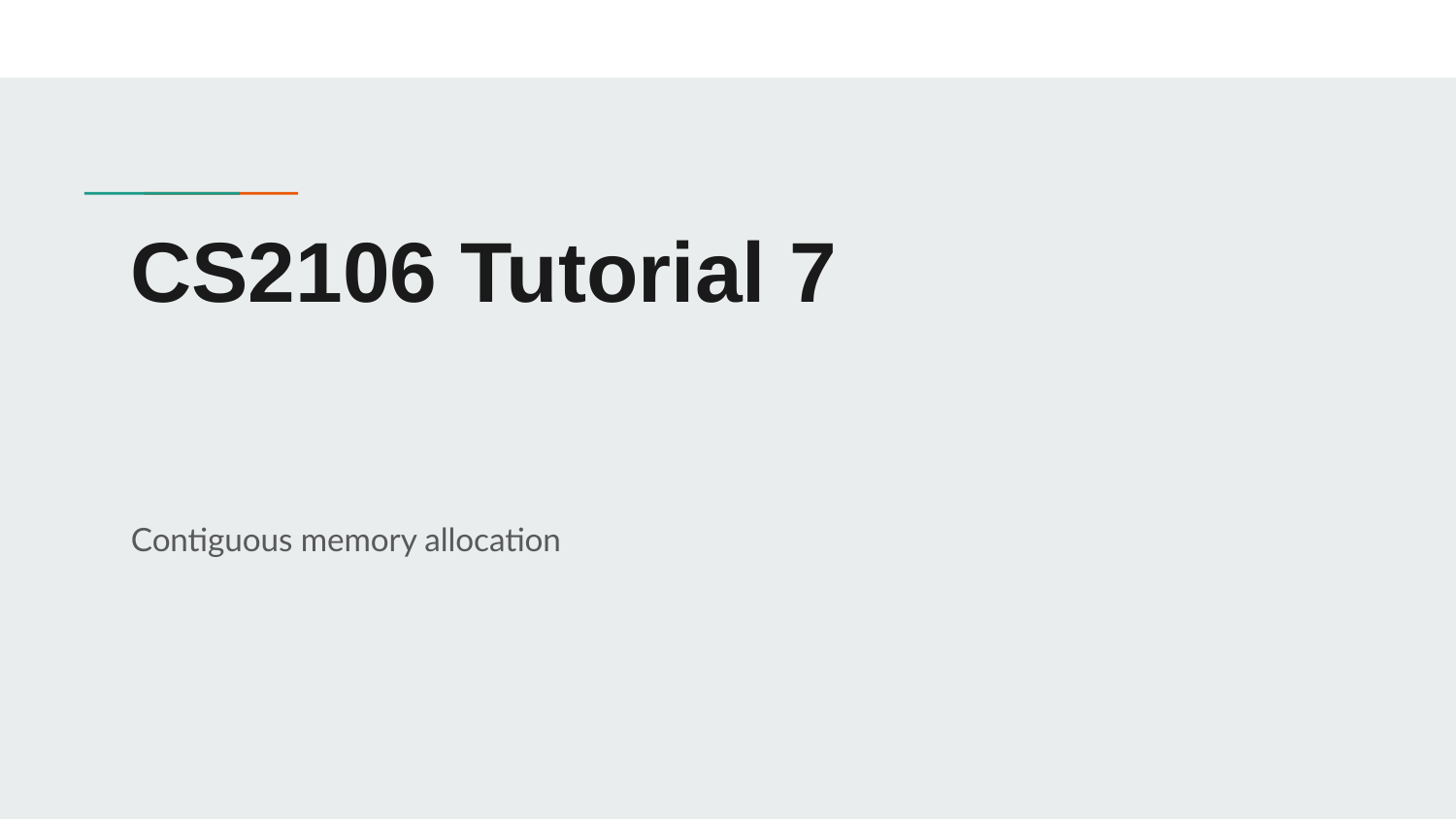

# CS2106 Tutorial 7
Contiguous memory allocation